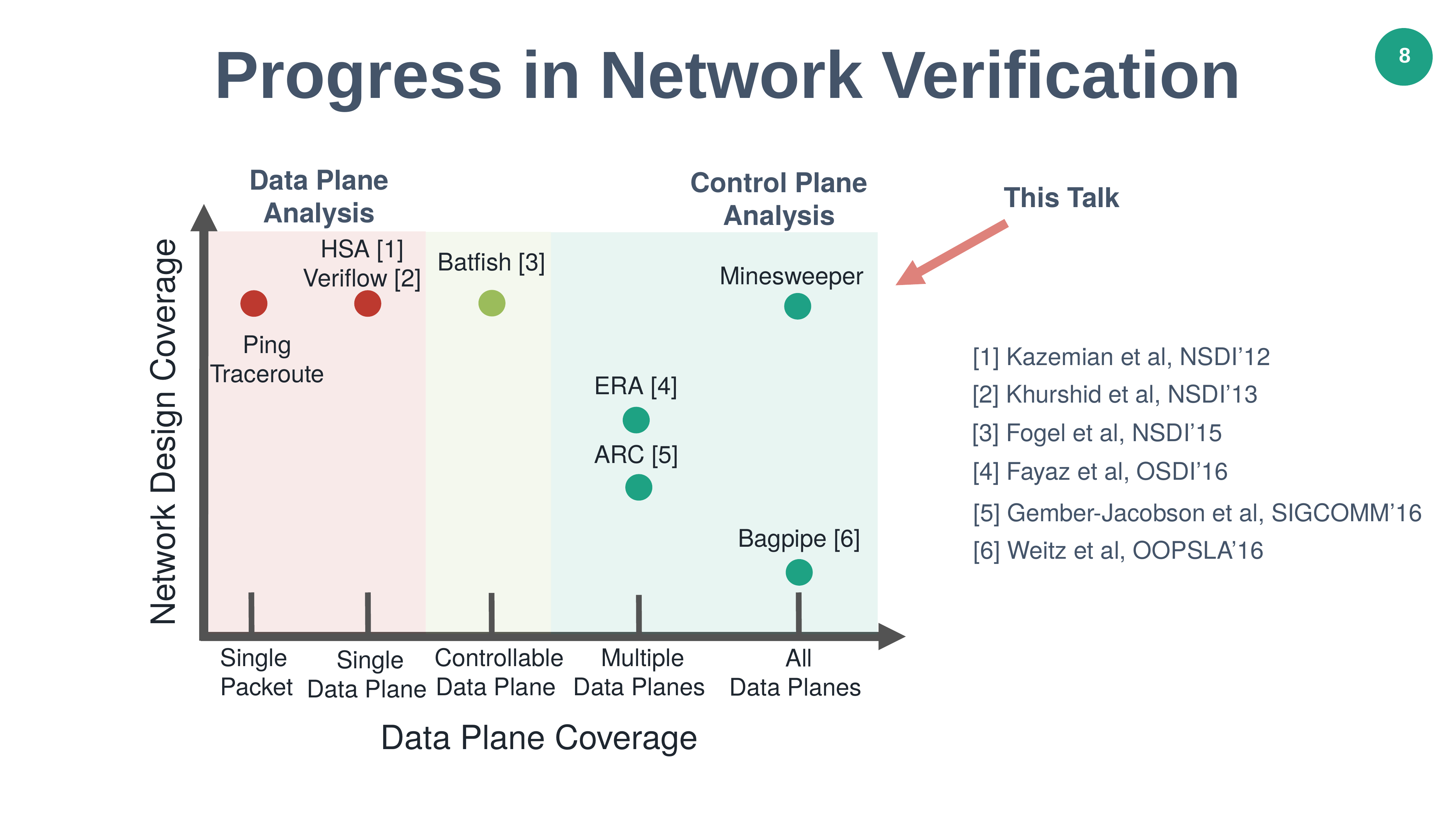

Progress in Network Verification
8
Data Plane Analysis
Control Plane Analysis
This Talk

HSA [1]
Veriflow [2]

Batfish [3]
Minesweeper

 [1] Kazemian et al, NSDI’12
Ping
Traceroute
 [2] Khurshid et al, NSDI’13
ERA [4]
 [3] Fogel et al, NSDI’15

Network Design Coverage
ARC [5]
 [4] Fayaz et al, OSDI’16

 [5] Gember-Jacobson et al, SIGCOMM’16
 [6] Weitz et al, OOPSLA’16
Bagpipe [6]

Single
Packet
Controllable
Data Plane
Multiple
Data Planes
All
Data Planes
Single
Data Plane
Data Plane Coverage